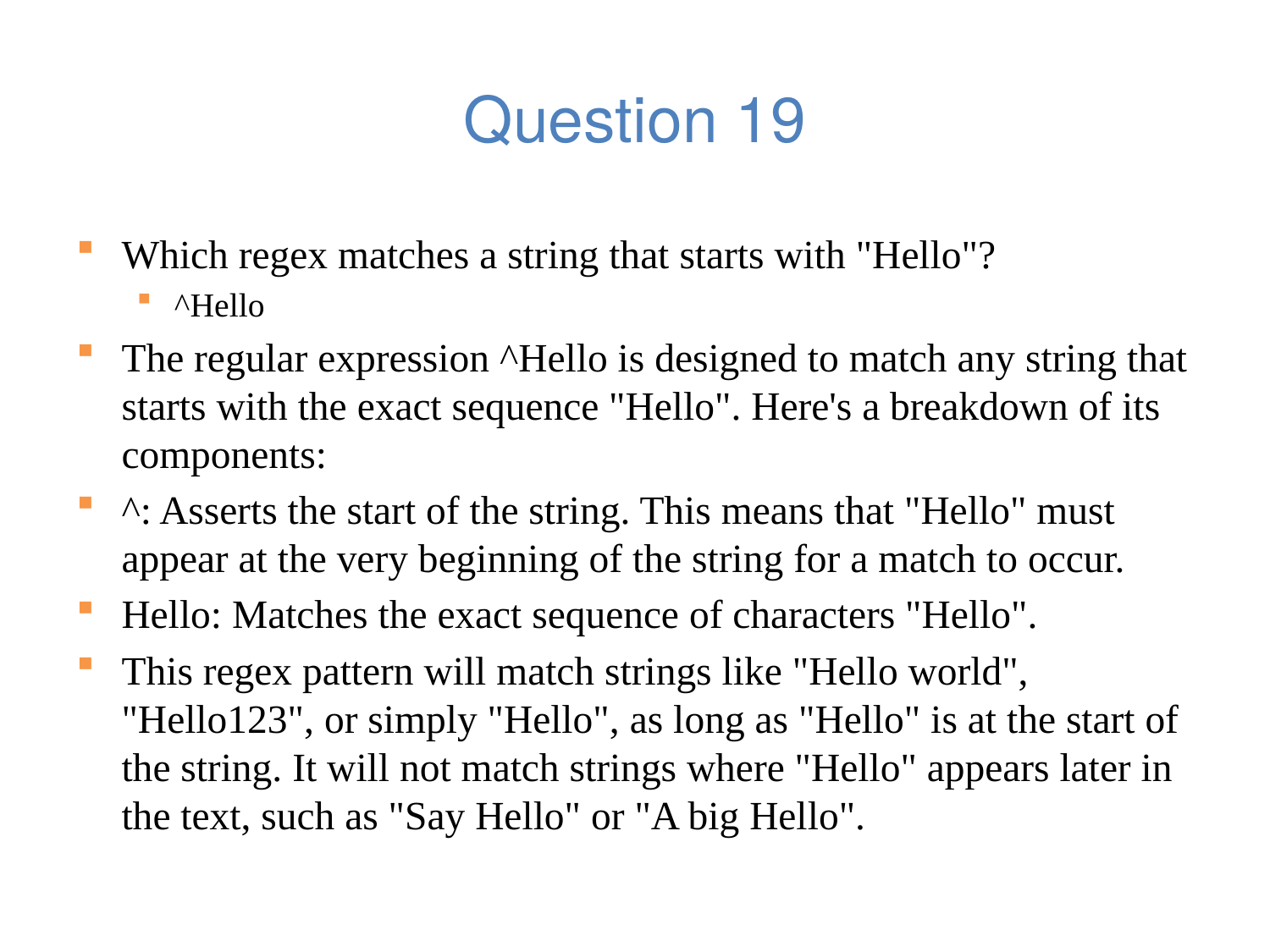

# Question 19
Which regex matches a string that starts with "Hello"?
^Hello
The regular expression ^Hello is designed to match any string that starts with the exact sequence "Hello". Here's a breakdown of its components:
^: Asserts the start of the string. This means that "Hello" must appear at the very beginning of the string for a match to occur.
Hello: Matches the exact sequence of characters "Hello".
This regex pattern will match strings like "Hello world", "Hello123", or simply "Hello", as long as "Hello" is at the start of the string. It will not match strings where "Hello" appears later in the text, such as "Say Hello" or "A big Hello".